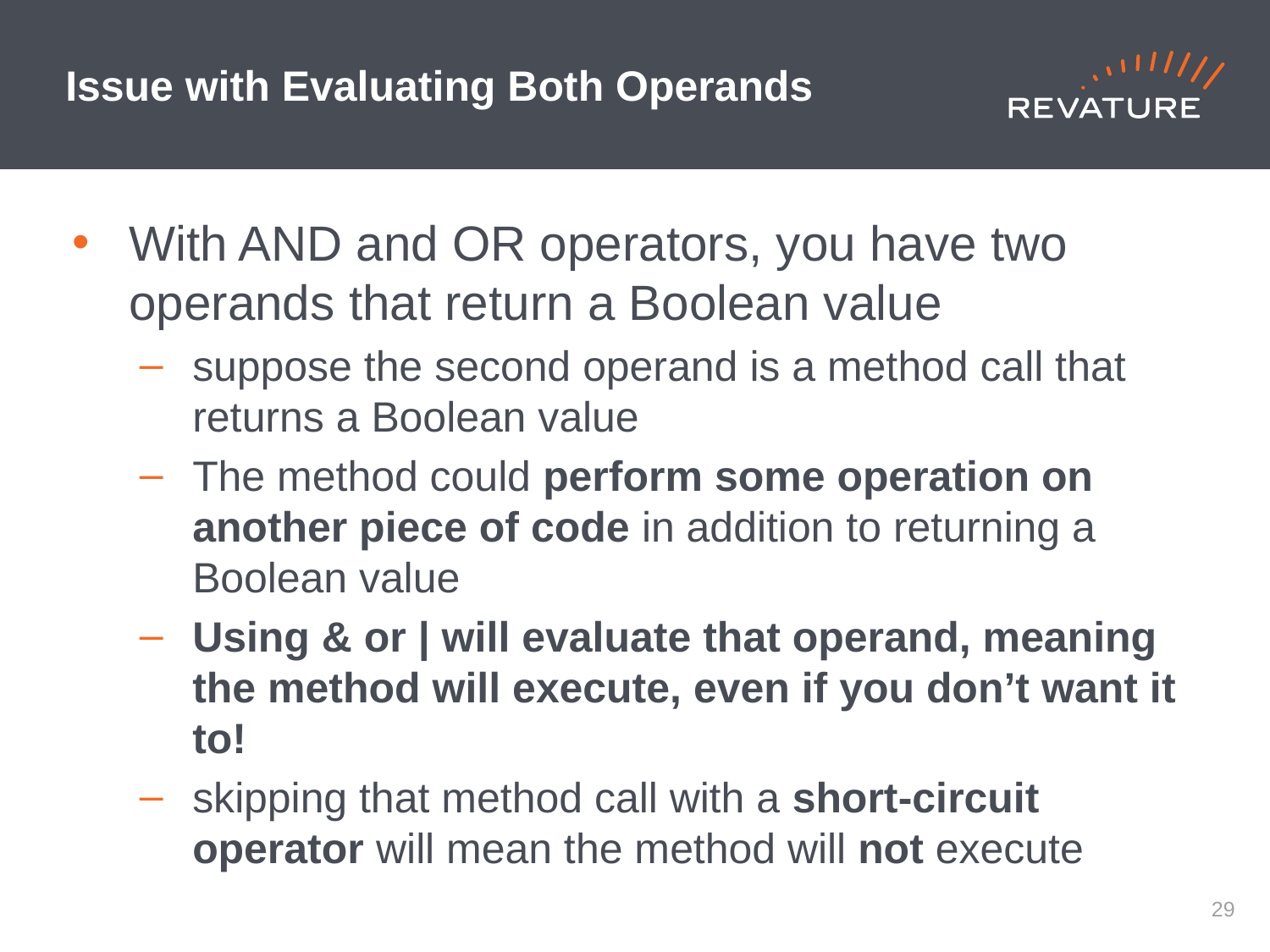

# Issue with Evaluating Both Operands
With AND and OR operators, you have two operands that return a Boolean value
suppose the second operand is a method call that returns a Boolean value
The method could perform some operation on another piece of code in addition to returning a Boolean value
Using & or | will evaluate that operand, meaning the method will execute, even if you don’t want it to!
skipping that method call with a short-circuit operator will mean the method will not execute
29